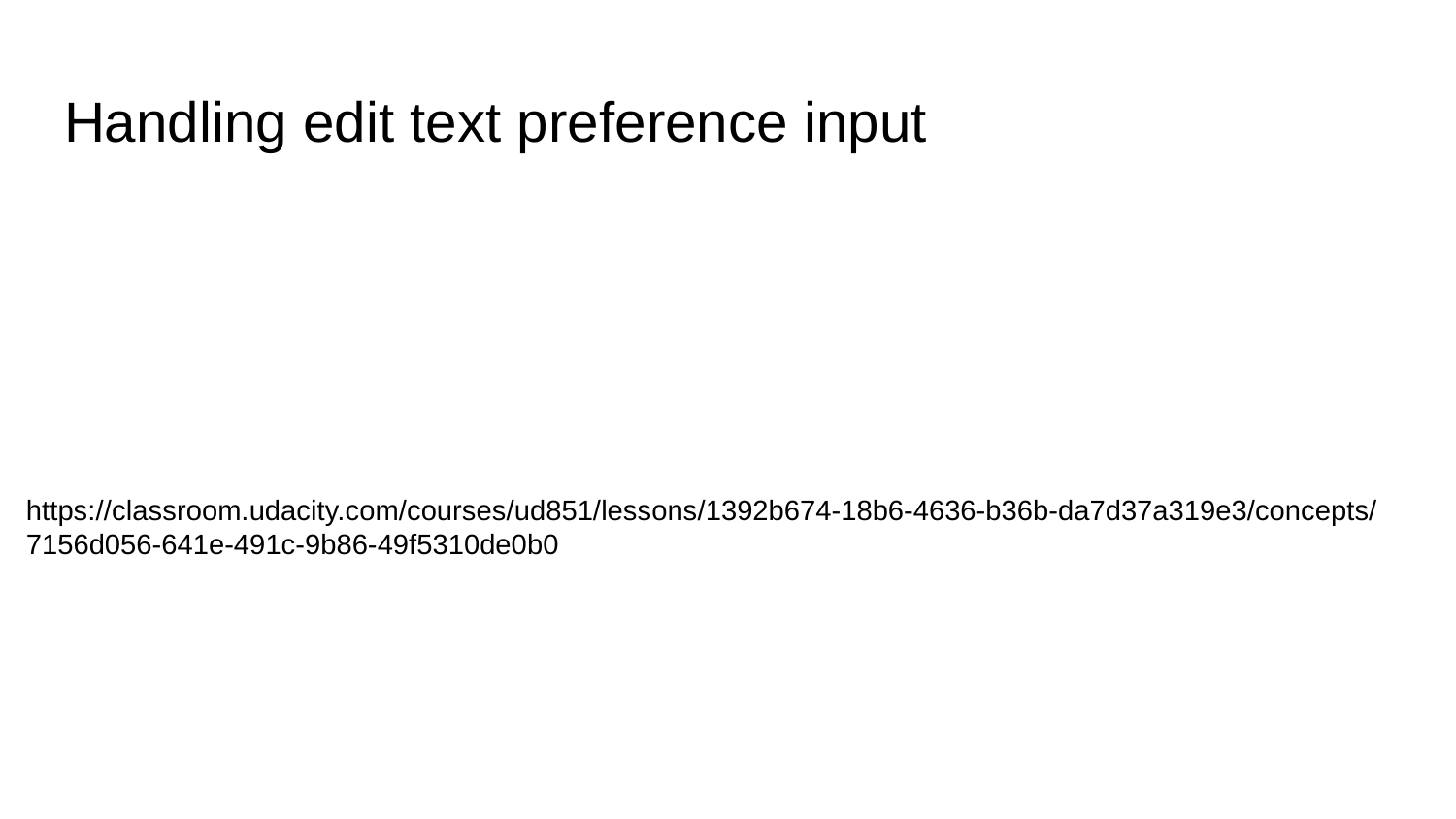

# Handling edit text preference input
https://classroom.udacity.com/courses/ud851/lessons/1392b674-18b6-4636-b36b-da7d37a319e3/concepts/7156d056-641e-491c-9b86-49f5310de0b0